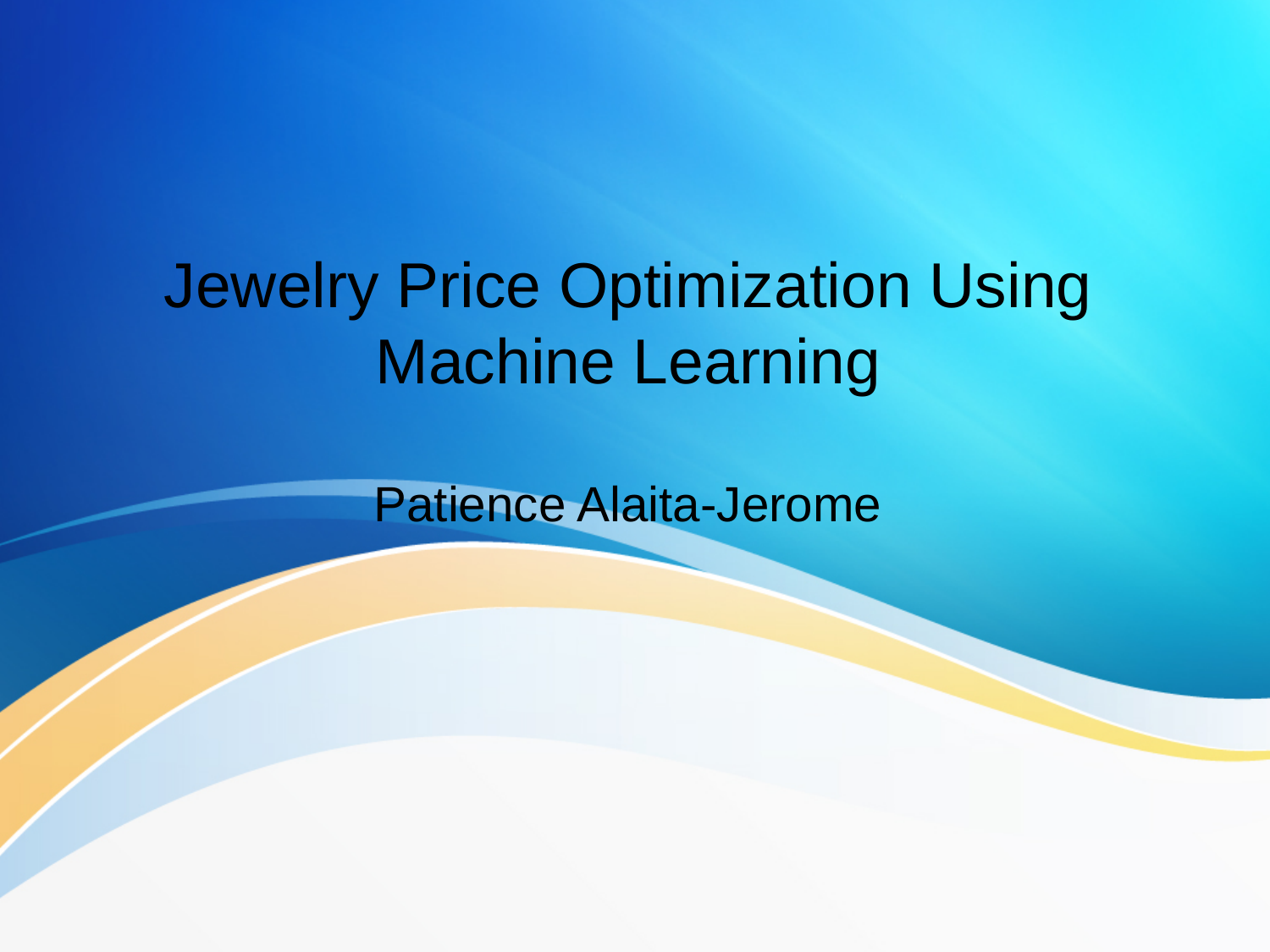

# Jewelry Price Optimization Using Machine Learning Patience Alaita-Jerome